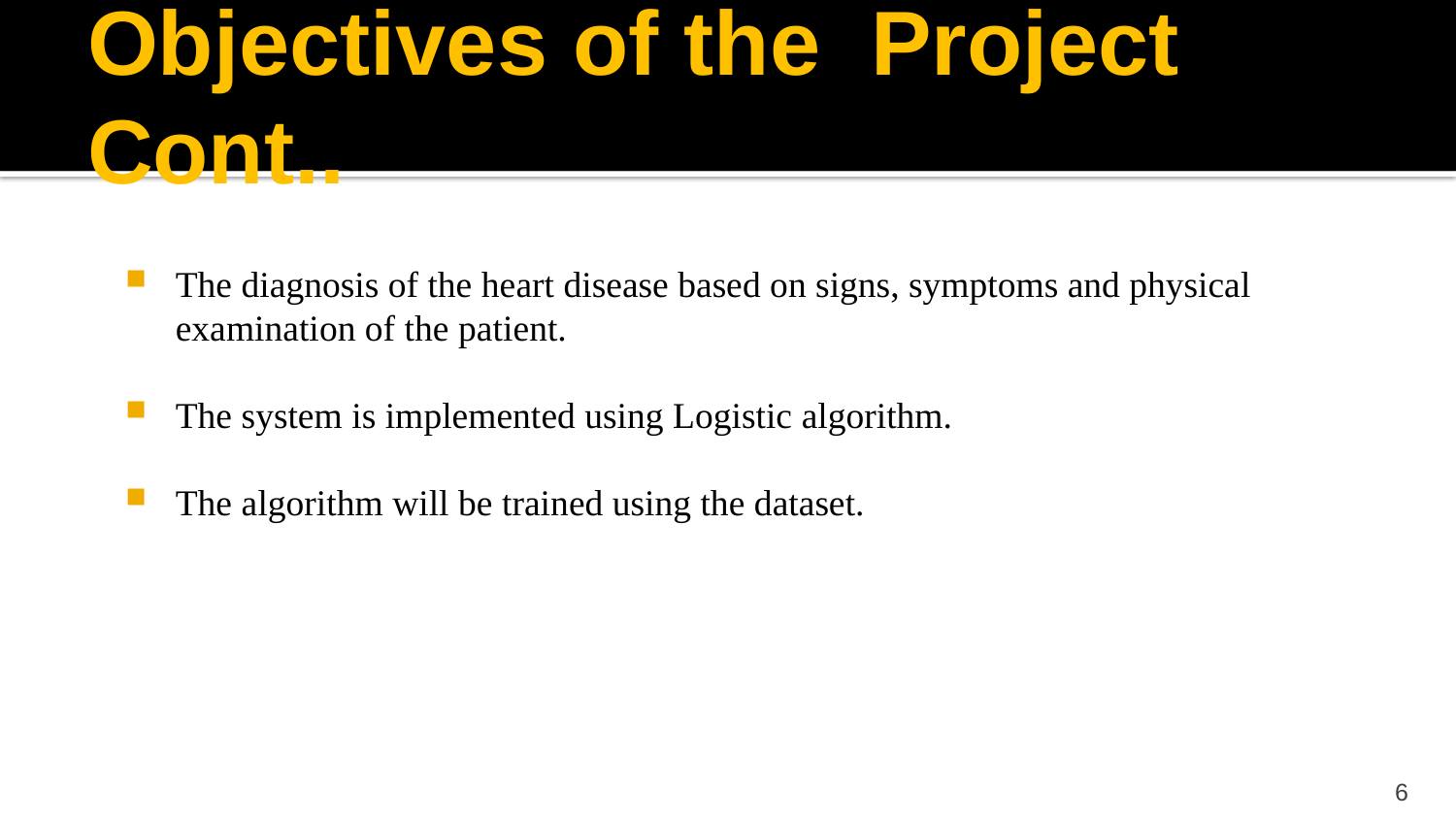

# Objectives of the  Project  Cont..

The diagnosis of the heart disease based on signs, symptoms and physical examination of the patient.

The system is implemented using Logistic algorithm.

The algorithm will be trained using the dataset.

6